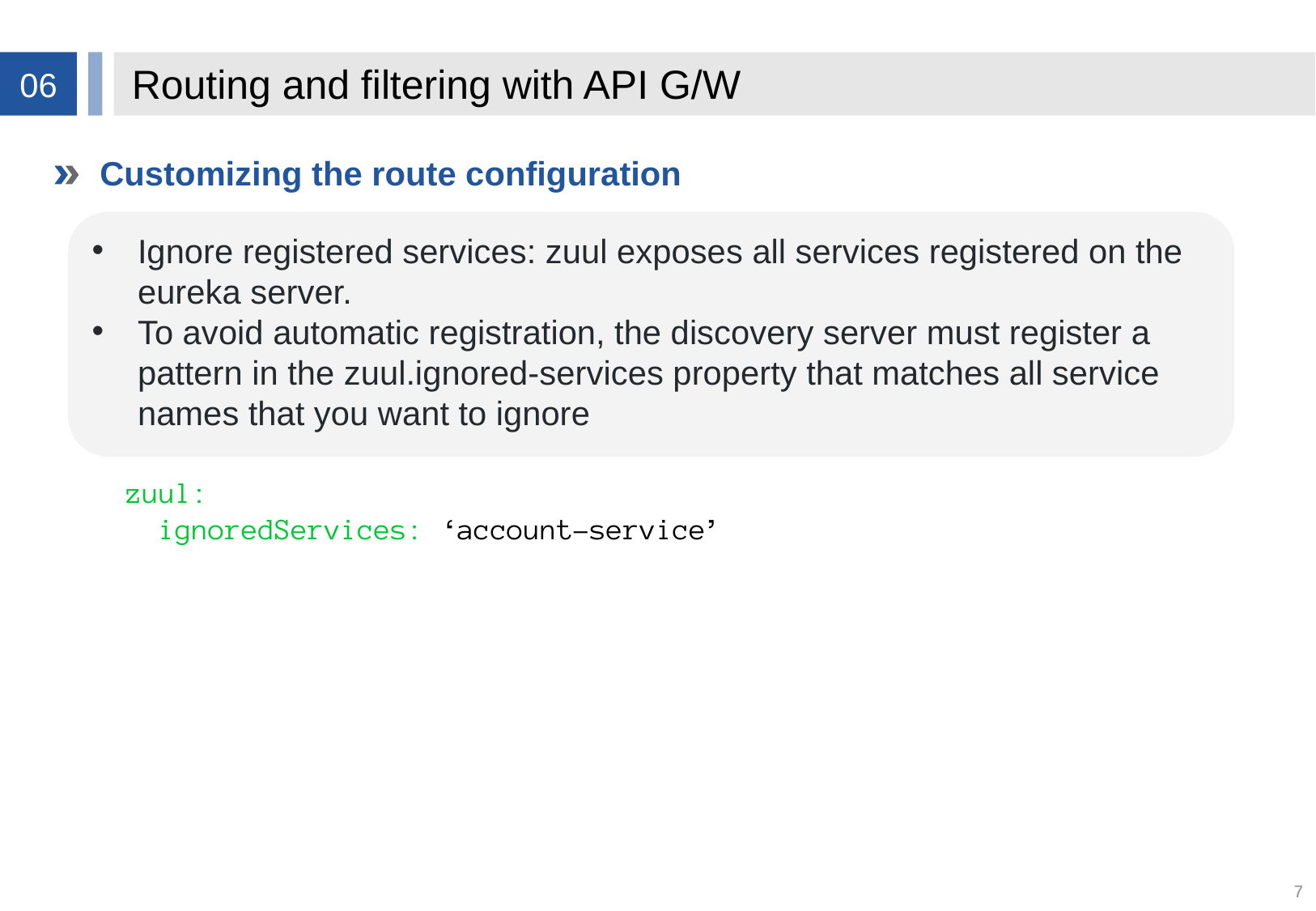

# Routing and filtering with API G/W
06
Customizing the route configuration

Ignore registered services: zuul exposes all services registered on the eureka server.
To avoid automatic registration, the discovery server must register a pattern in the zuul.ignored-services property that matches all service names that you want to ignore
zuul:
  ignoredServices: ‘account-service’
7